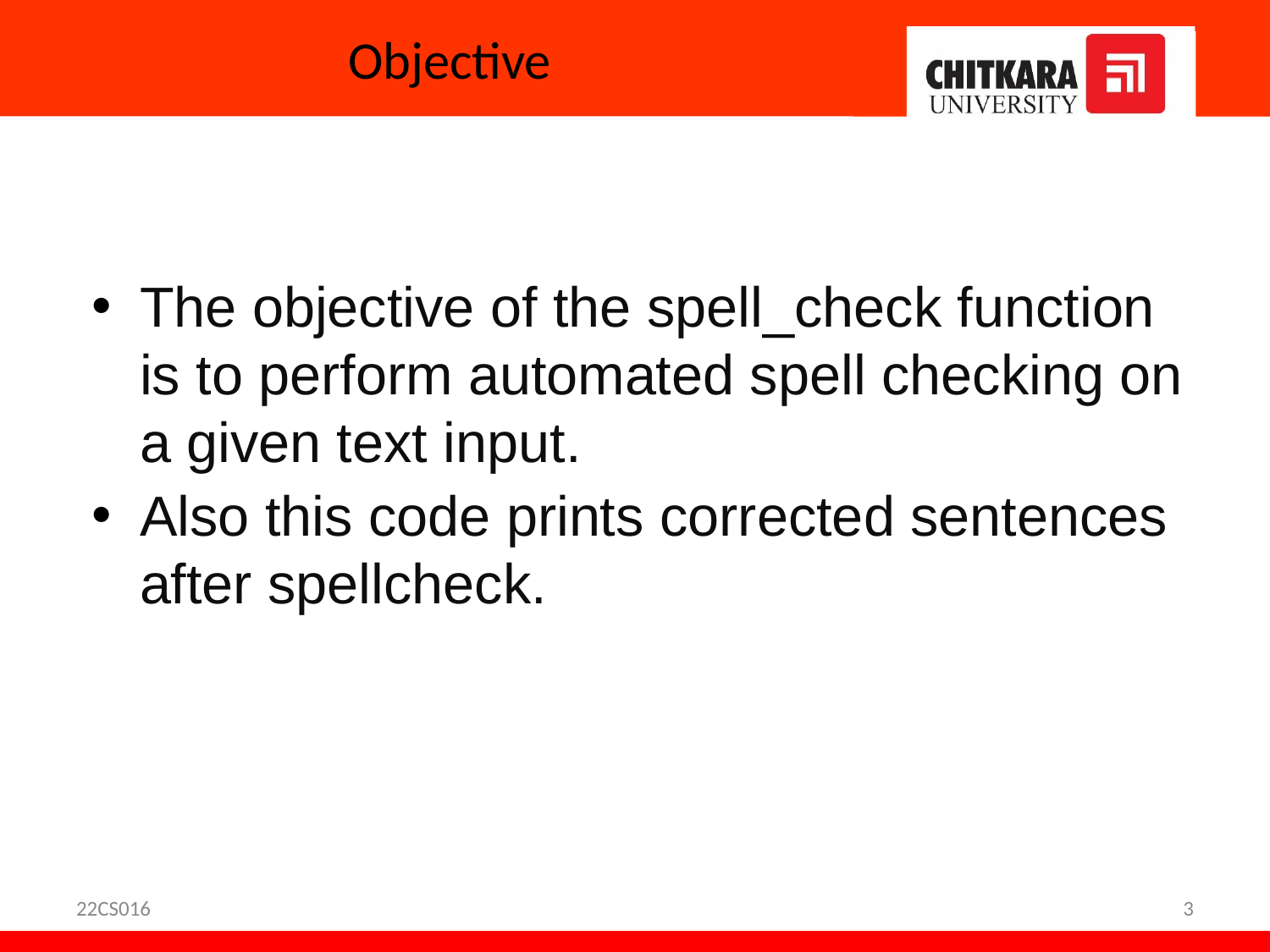

# Objective

The objective of the spell_check function is to perform automated spell checking on a given text input.
Also this code prints corrected sentences after spellcheck.

22CS016
3